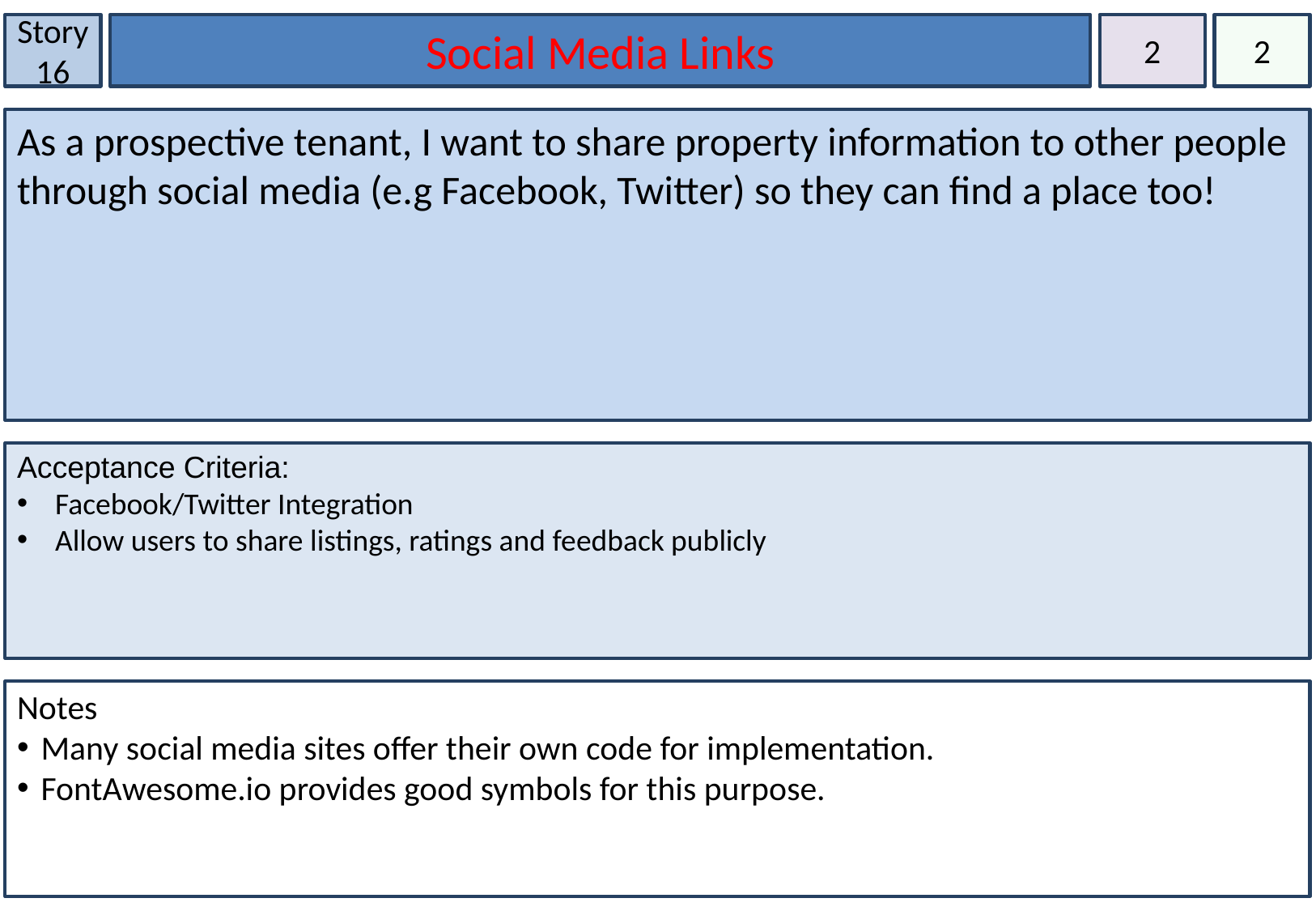

Story 16
Social Media Links
2
2
As a prospective tenant, I want to share property information to other people through social media (e.g Facebook, Twitter) so they can find a place too!
Acceptance Criteria:
Facebook/Twitter Integration
Allow users to share listings, ratings and feedback publicly

Notes
Many social media sites offer their own code for implementation.
FontAwesome.io provides good symbols for this purpose.